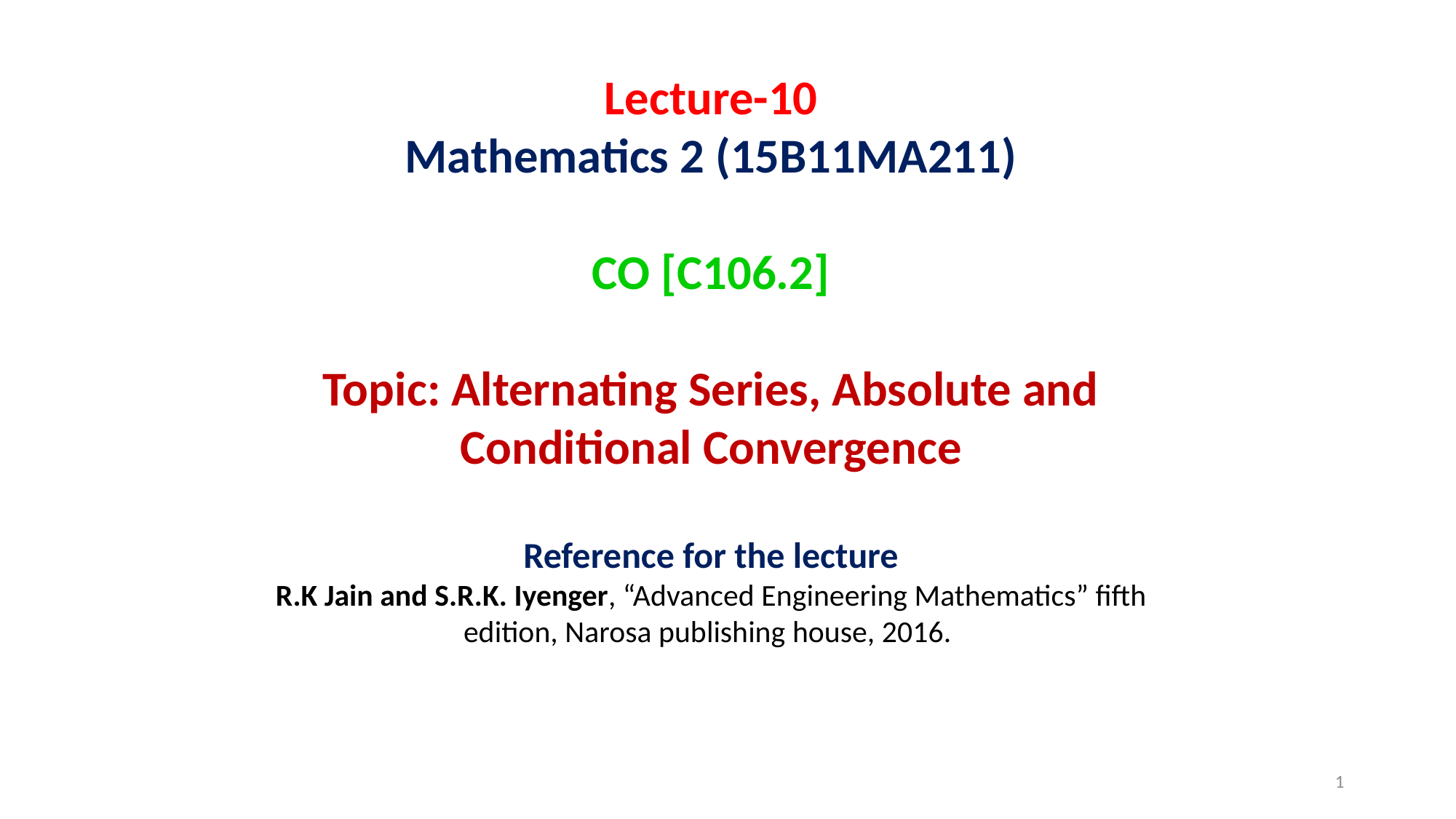

Lecture-10
Mathematics 2 (15B11MA211)

CO [C106.2]

Topic: Alternating Series, Absolute and Conditional Convergence

Reference for the lecture
R.K Jain and S.R.K. Iyenger, “Advanced Engineering Mathematics” fifth edition, Narosa publishing house, 2016.

1